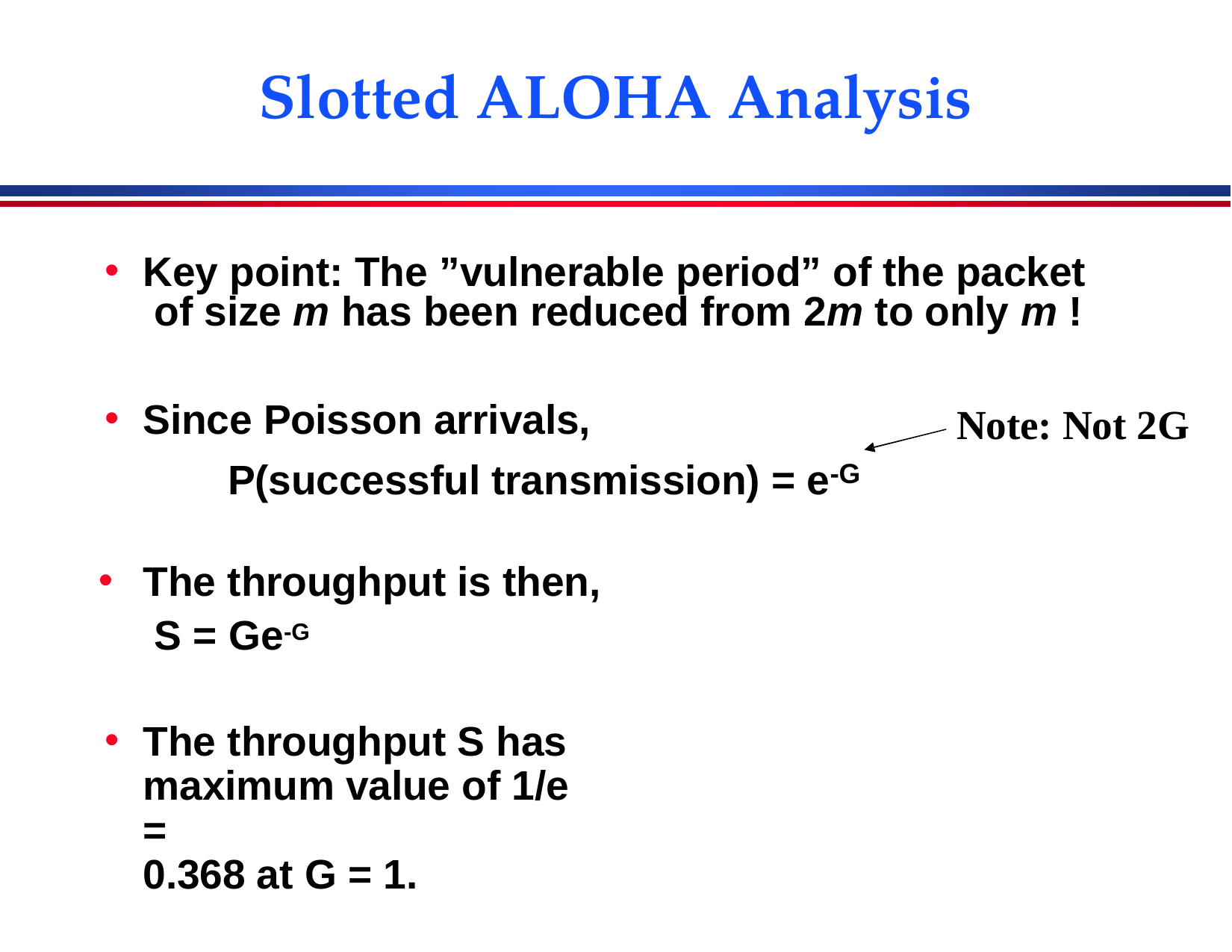

# Slotted ALOHA Analysis
Key point: The ”vulnerable period” of the packet  of size m has been reduced from 2m to only m !
Since Poisson arrivals,
P(successful transmission) = e-G
Note: Not 2G

The throughput is then,  S = Ge-G

The throughput S has maximum value of 1/e =
0.368 at G = 1.